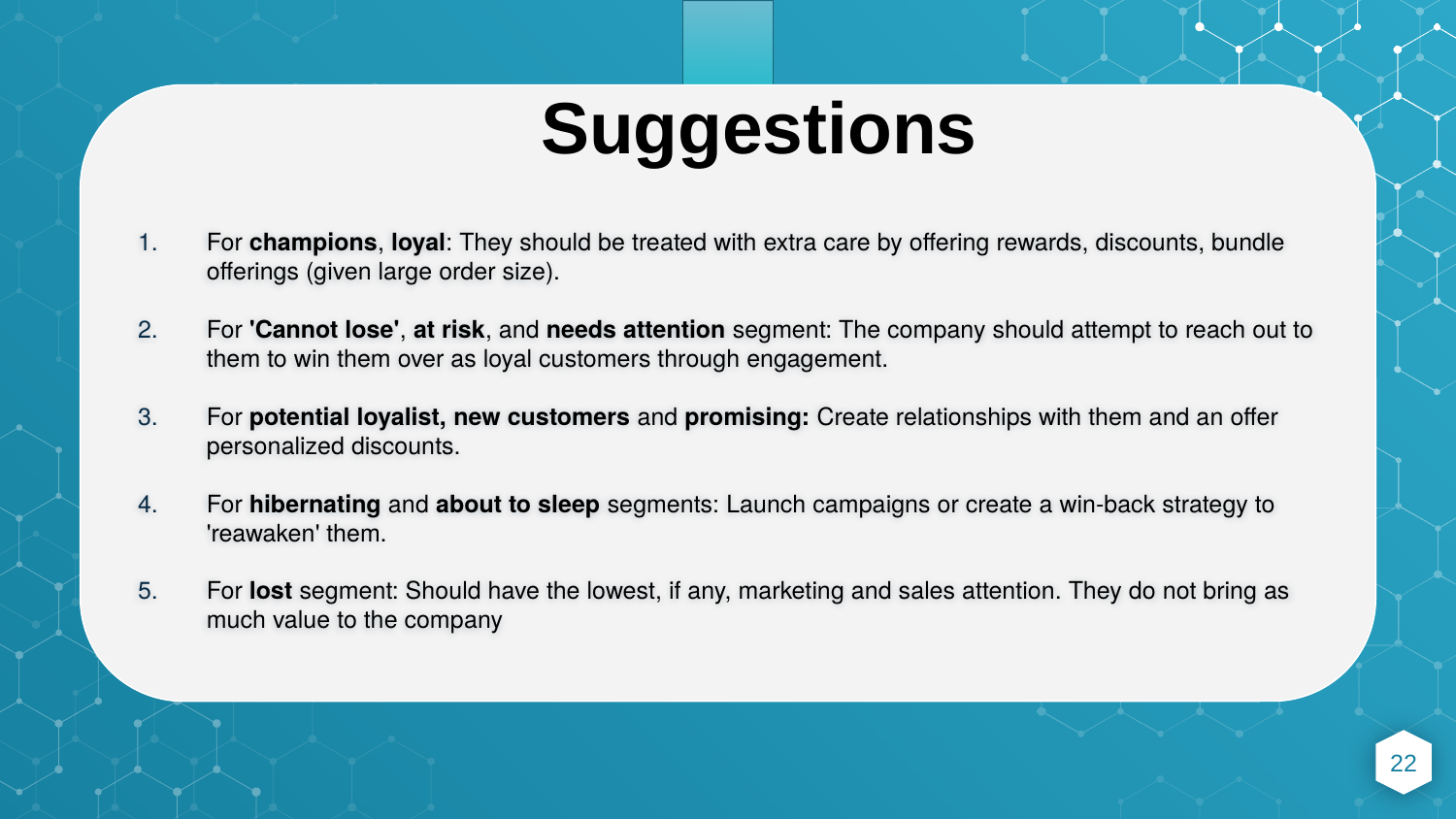

Suggestions

For champions, loyal: They should be treated with extra care by offering rewards, discounts, bundle offerings (given large order size).

For 'Cannot lose', at risk, and needs attention segment: The company should attempt to reach out to them to win them over as loyal customers through engagement.

For potential loyalist, new customers and promising: Create relationships with them and an offer personalized discounts.

For hibernating and about to sleep segments: Launch campaigns or create a win-back strategy to 'reawaken' them.

For lost segment: Should have the lowest, if any, marketing and sales attention. They do not bring as much value to the company

22